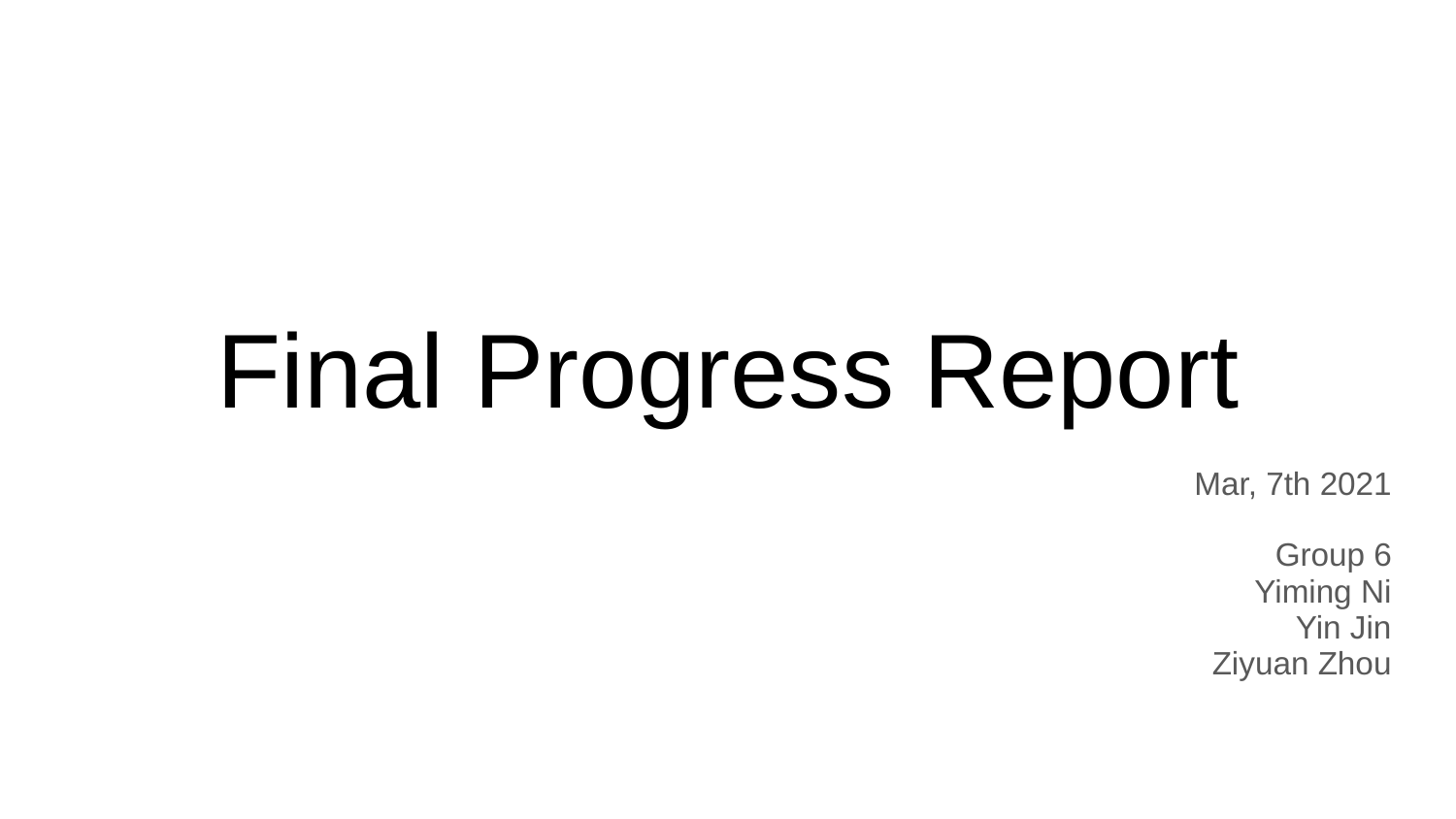

# Final Progress Report
Mar, 7th 2021

Group 6
Yiming Ni
Yin Jin
Ziyuan Zhou